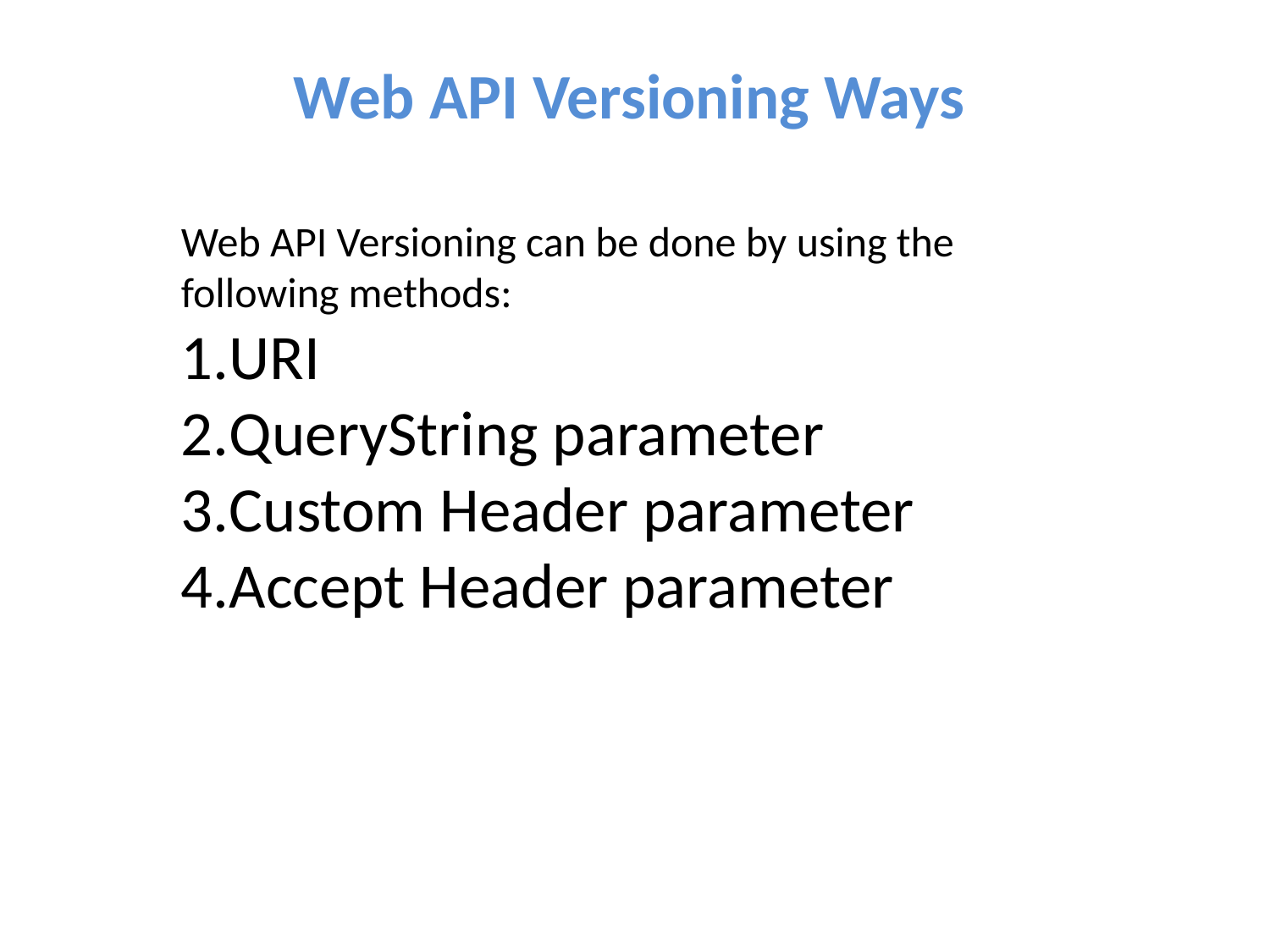

Web API Versioning Ways
Web API Versioning can be done by using the following methods:
URI
QueryString parameter
Custom Header parameter
Accept Header parameter